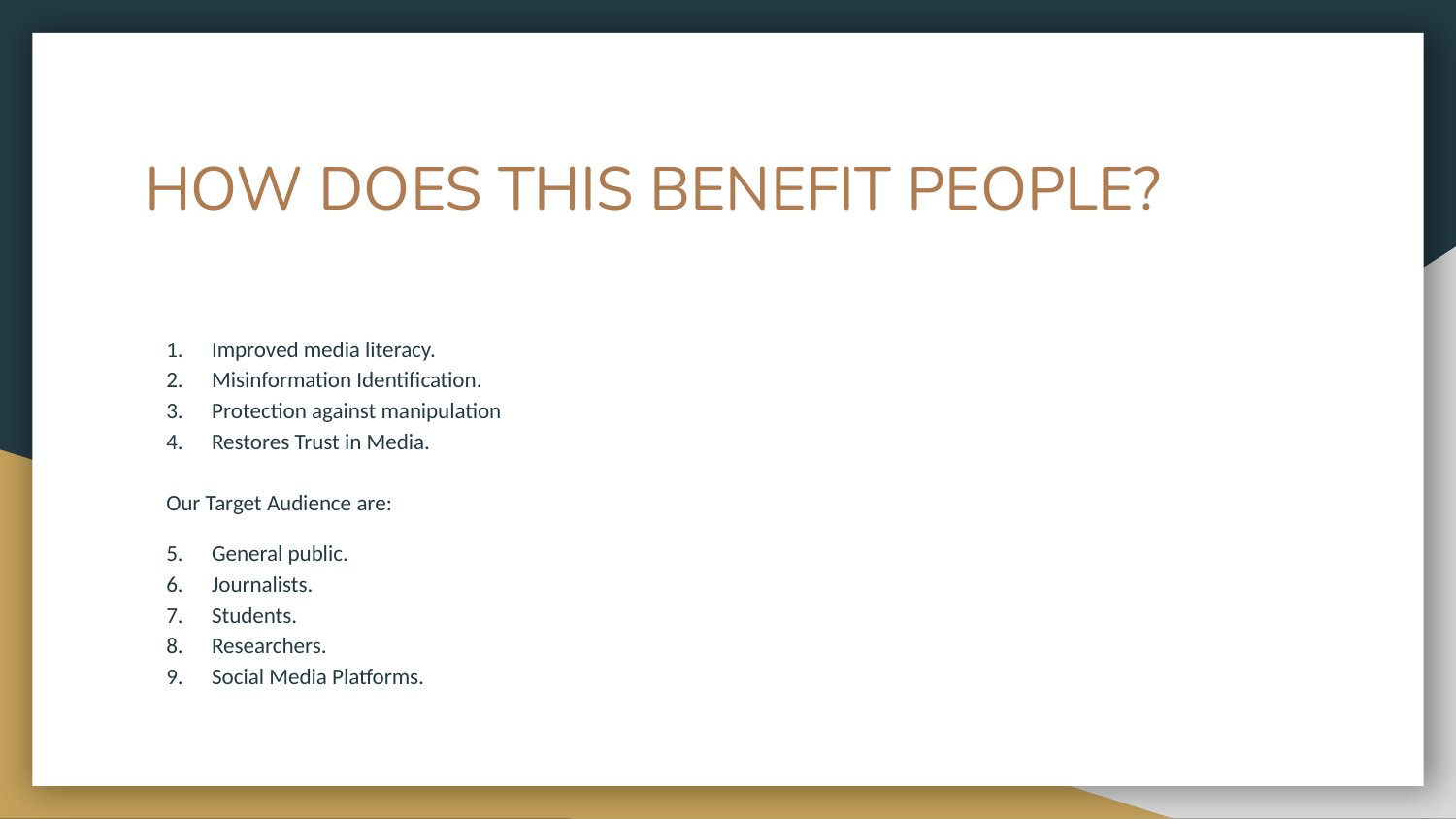

# HOW DOES THIS BENEFIT PEOPLE?
Improved media literacy.
Misinformation Identification.
Protection against manipulation
Restores Trust in Media.

Our Target Audience are:
General public.
Journalists.
Students.
Researchers.
Social Media Platforms.